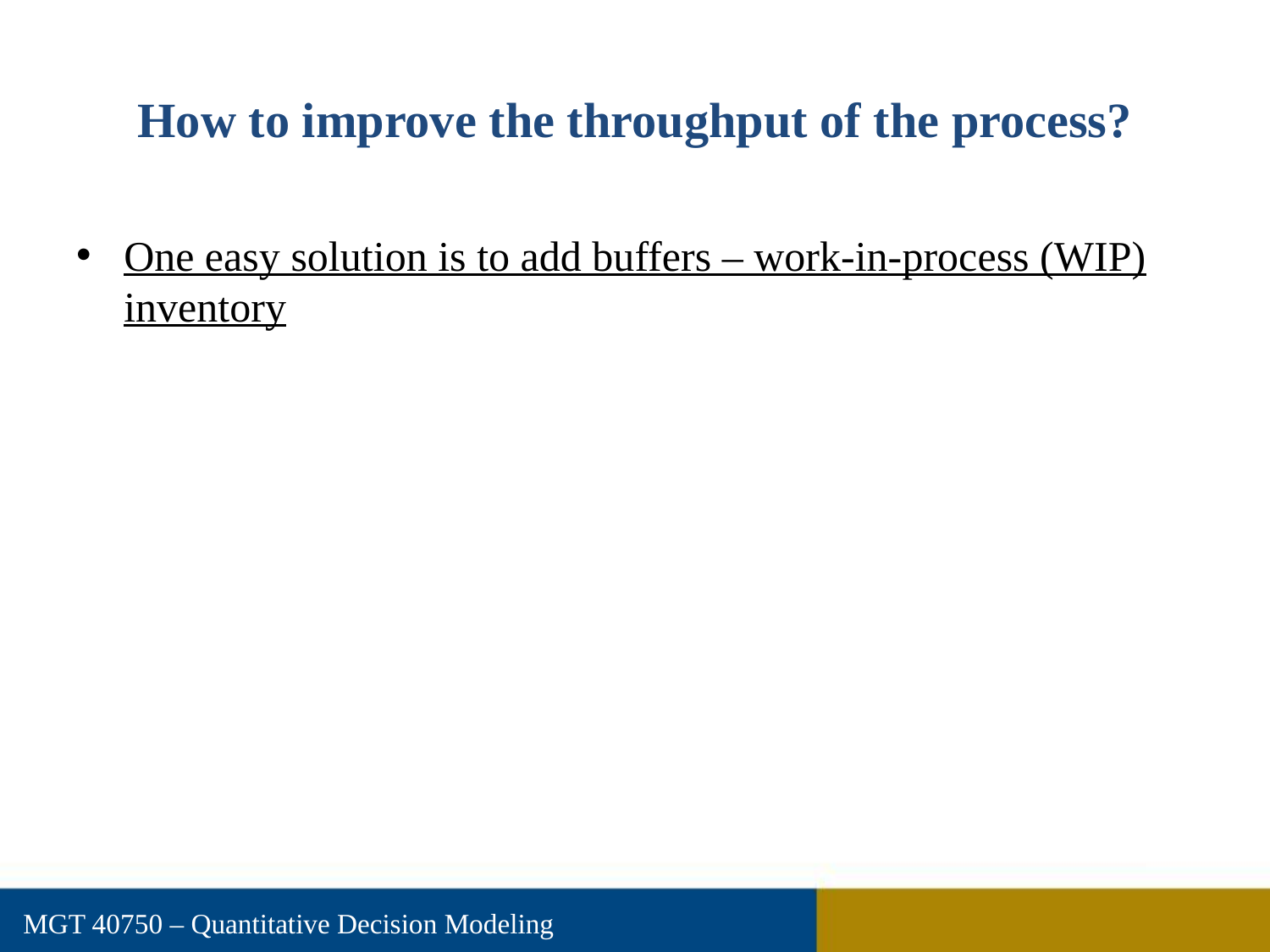

# How to improve the throughput of the process?
One easy solution is to add buffers – work-in-process (WIP) inventory